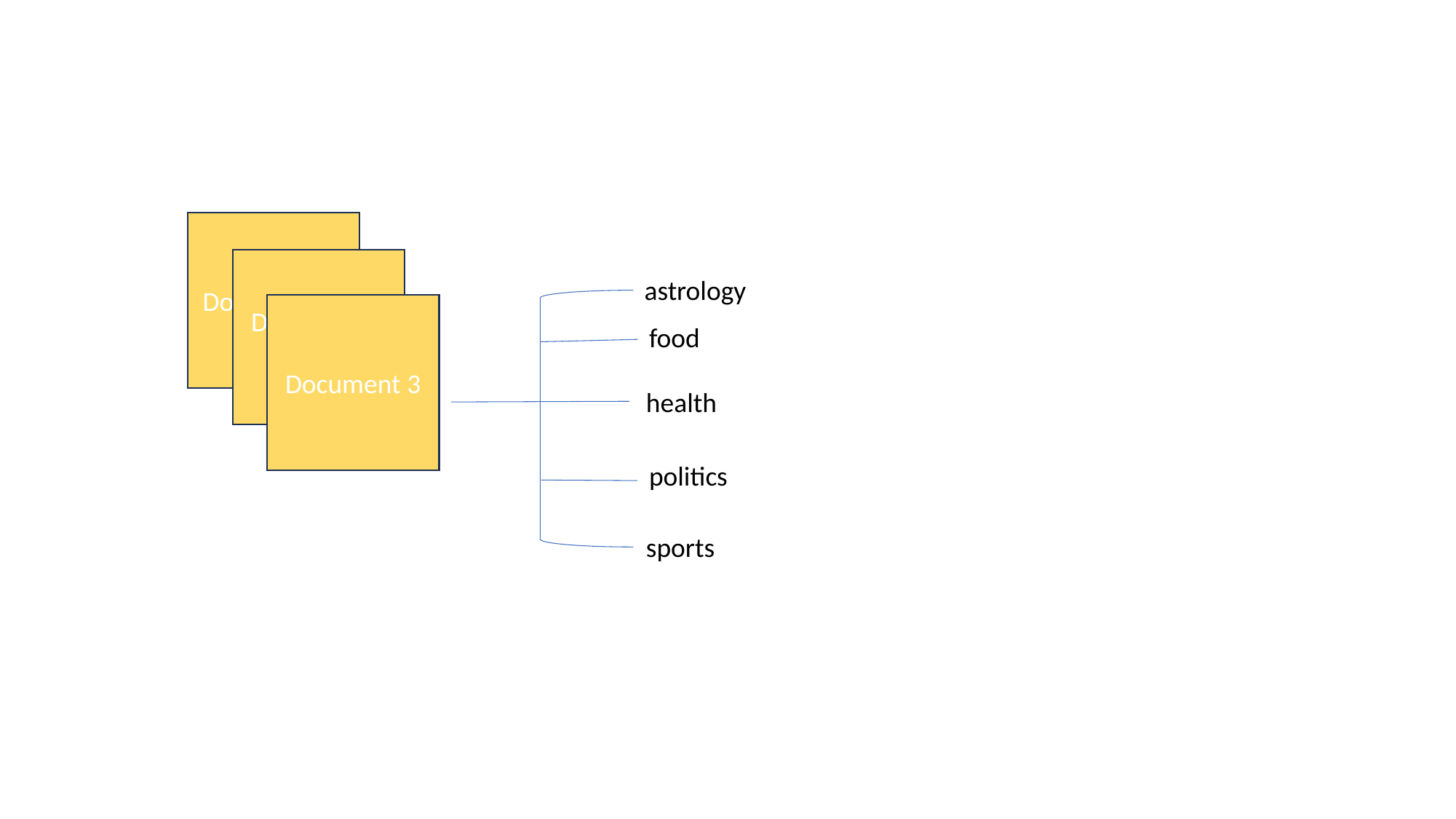

#
Document  1​

Document 2

astrology

Document 3
food
health
politics
sports